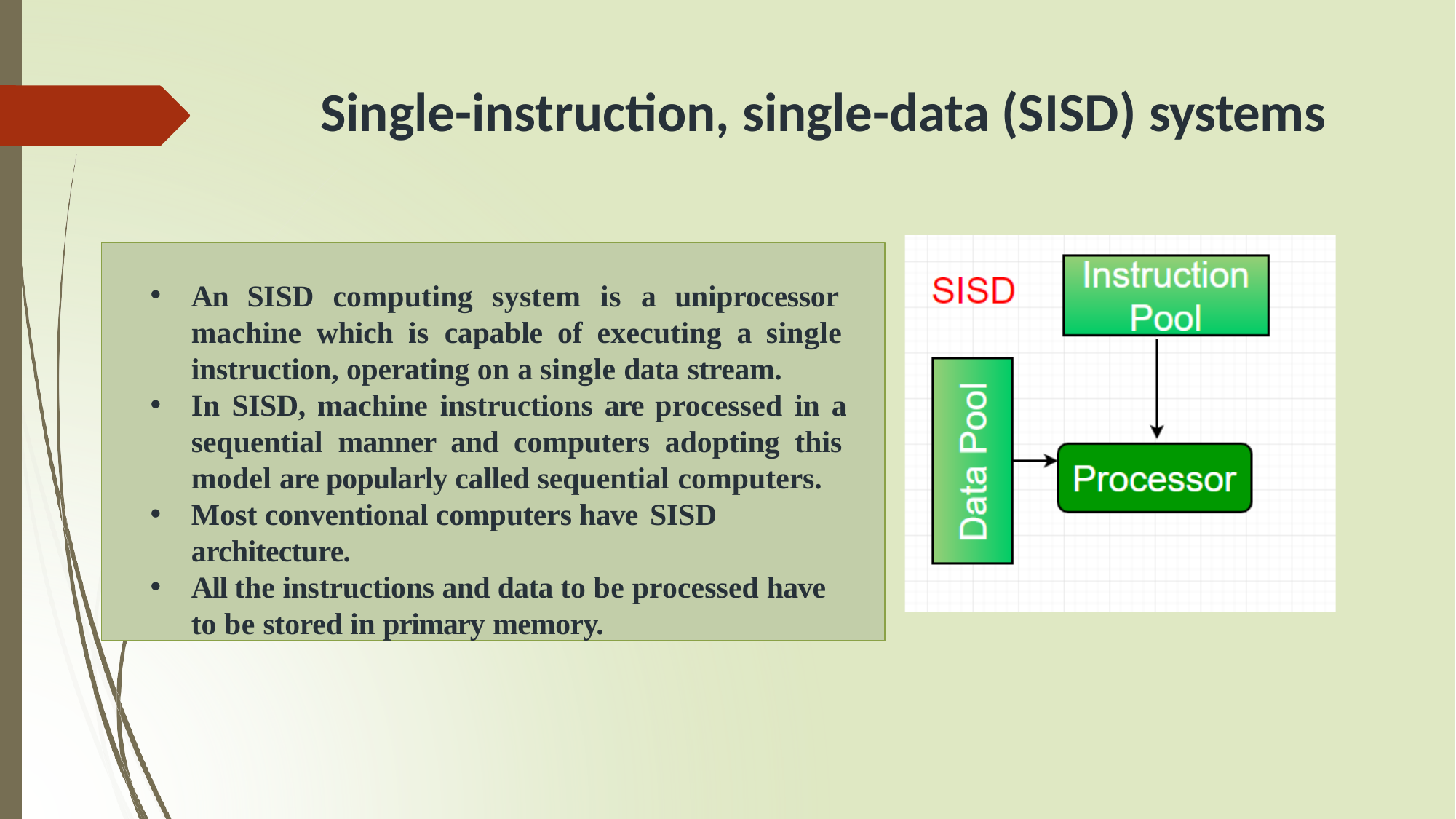

# Single-instruction, single-data (SISD) systems

An SISD computing system is a uniprocessor  machine which is capable of executing a single  instruction, operating on a single data stream.
In SISD, machine instructions are processed in a  sequential manner and computers adopting this  model are popularly called sequential computers.
Most conventional computers have SISD
architecture.
All the instructions and data to be processed have  to be stored in primary memory.